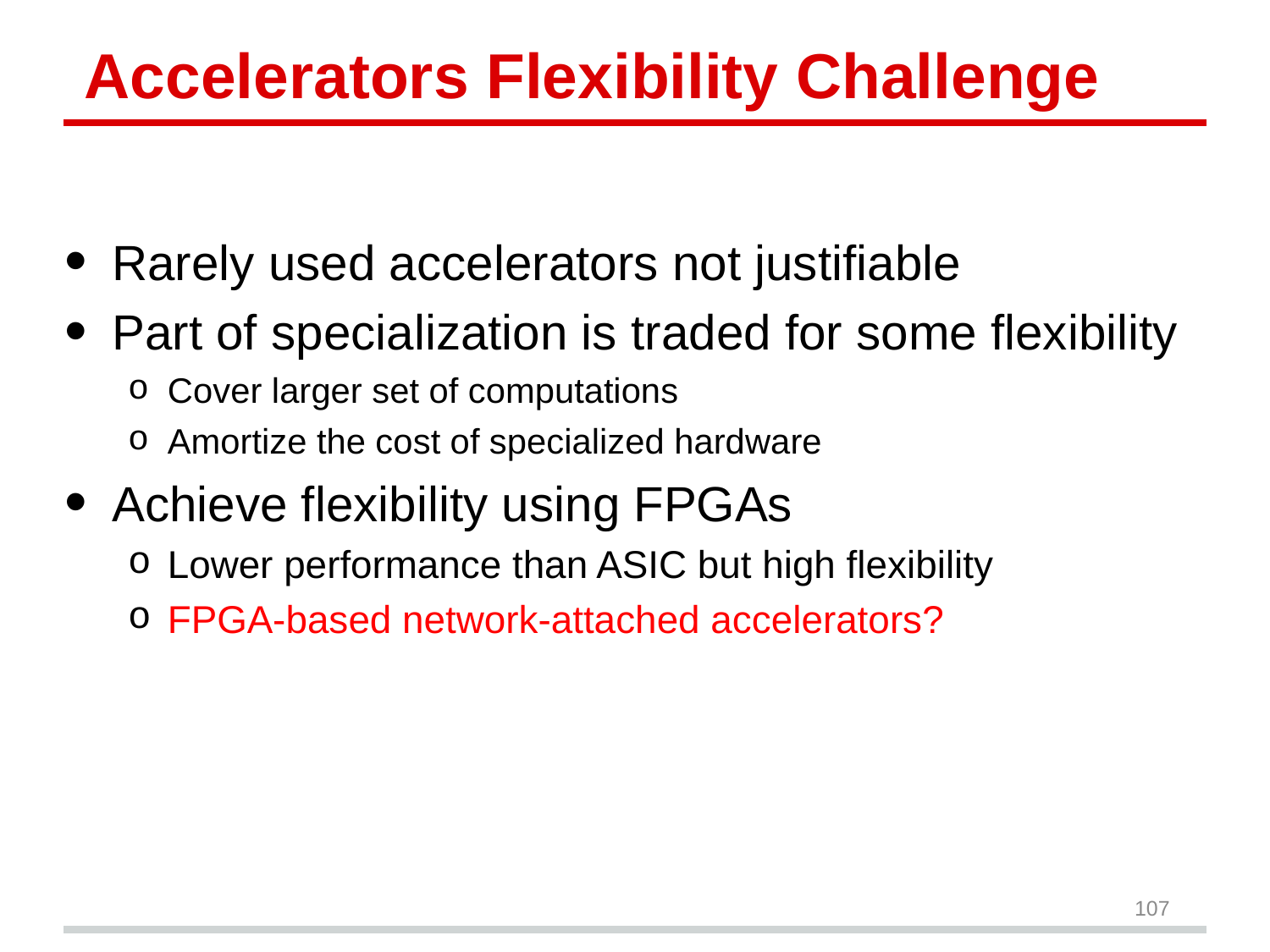

# Accelerators Flexibility Challenge
Rarely used accelerators not justifiable
Part of specialization is traded for some flexibility
Cover larger set of computations
Amortize the cost of specialized hardware
Achieve flexibility using FPGAs
Lower performance than ASIC but high flexibility
FPGA-based network-attached accelerators?

107